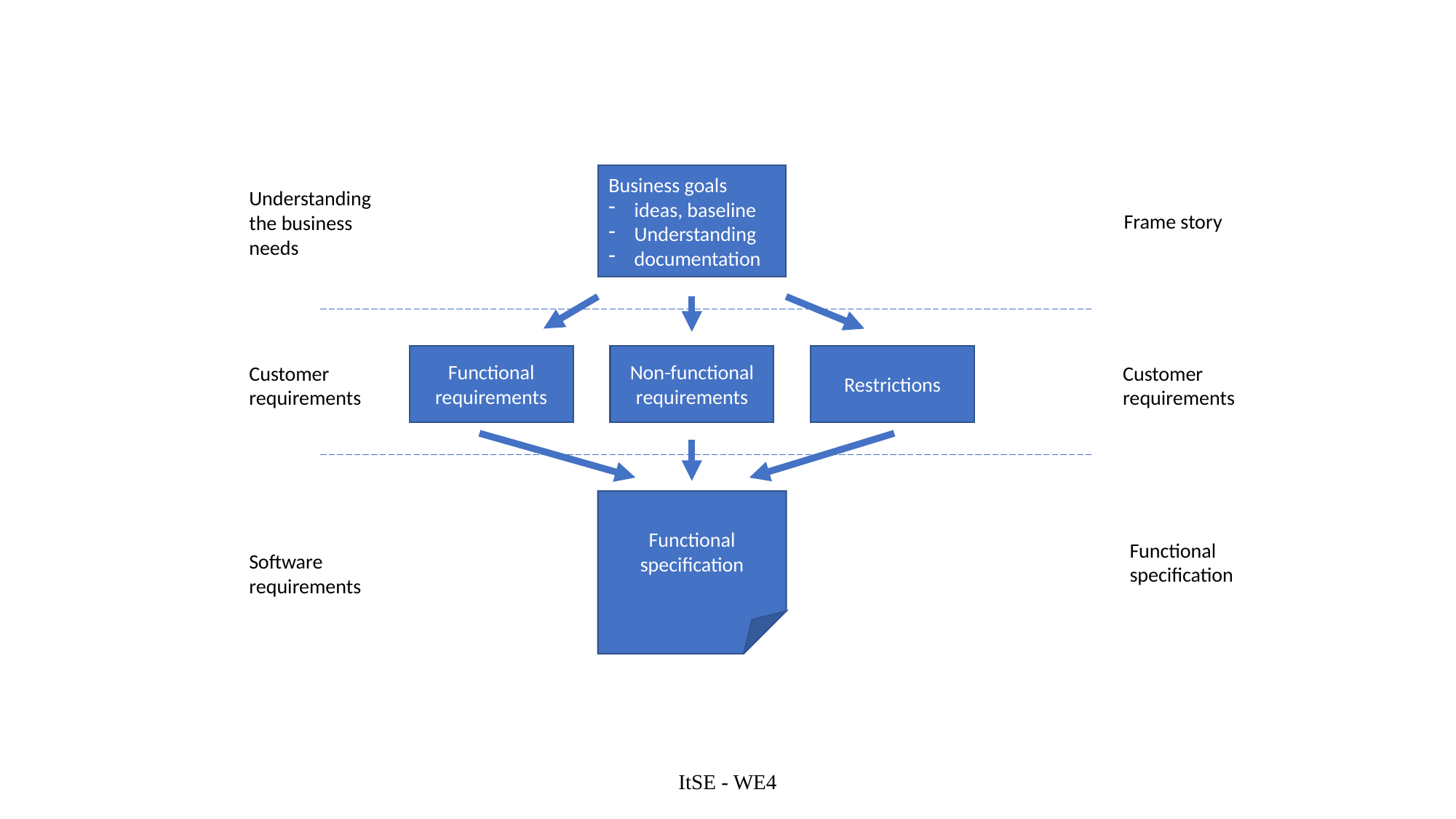

Business goals
ideas, baseline
Understanding
documentation
Understanding the business
needs
Frame story
Functional requirements
Non-functional requirements
Restrictions
Customer requirements
Customer requirements
Functional specification
Functional specification
Software requirements

ItSE - WE4
2